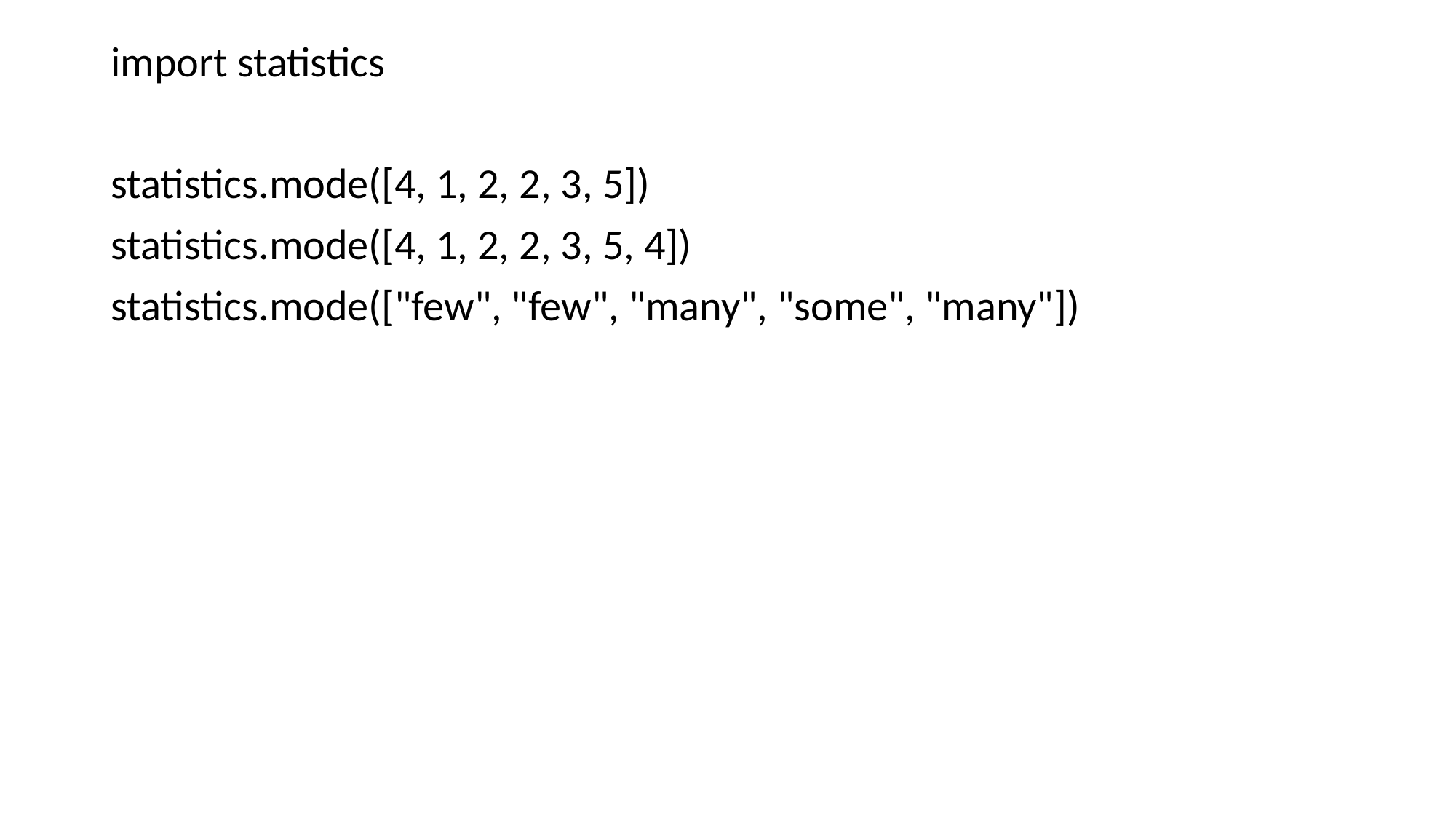

import statistics

statistics.mode([4, 1, 2, 2, 3, 5])
statistics.mode([4, 1, 2, 2, 3, 5, 4])
statistics.mode(["few", "few", "many", "some", "many"])